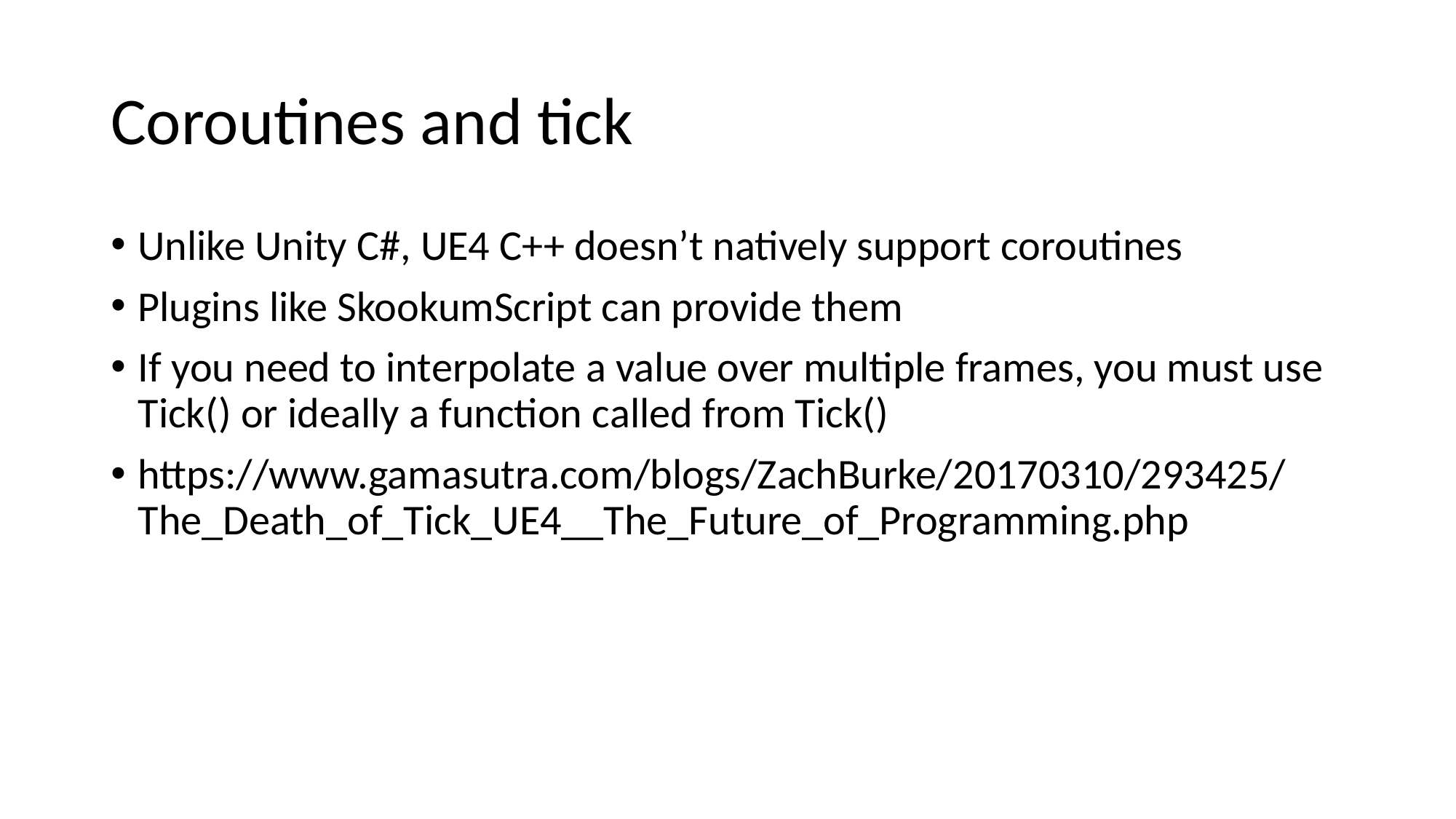

Coroutines and tick
Unlike Unity C#, UE4 C++ doesn’t natively support coroutines
Plugins like SkookumScript can provide them
If you need to interpolate a value over multiple frames, you must use Tick() or ideally a function called from Tick()
https://www.gamasutra.com/blogs/ZachBurke/20170310/293425/The_Death_of_Tick_UE4__The_Future_of_Programming.php